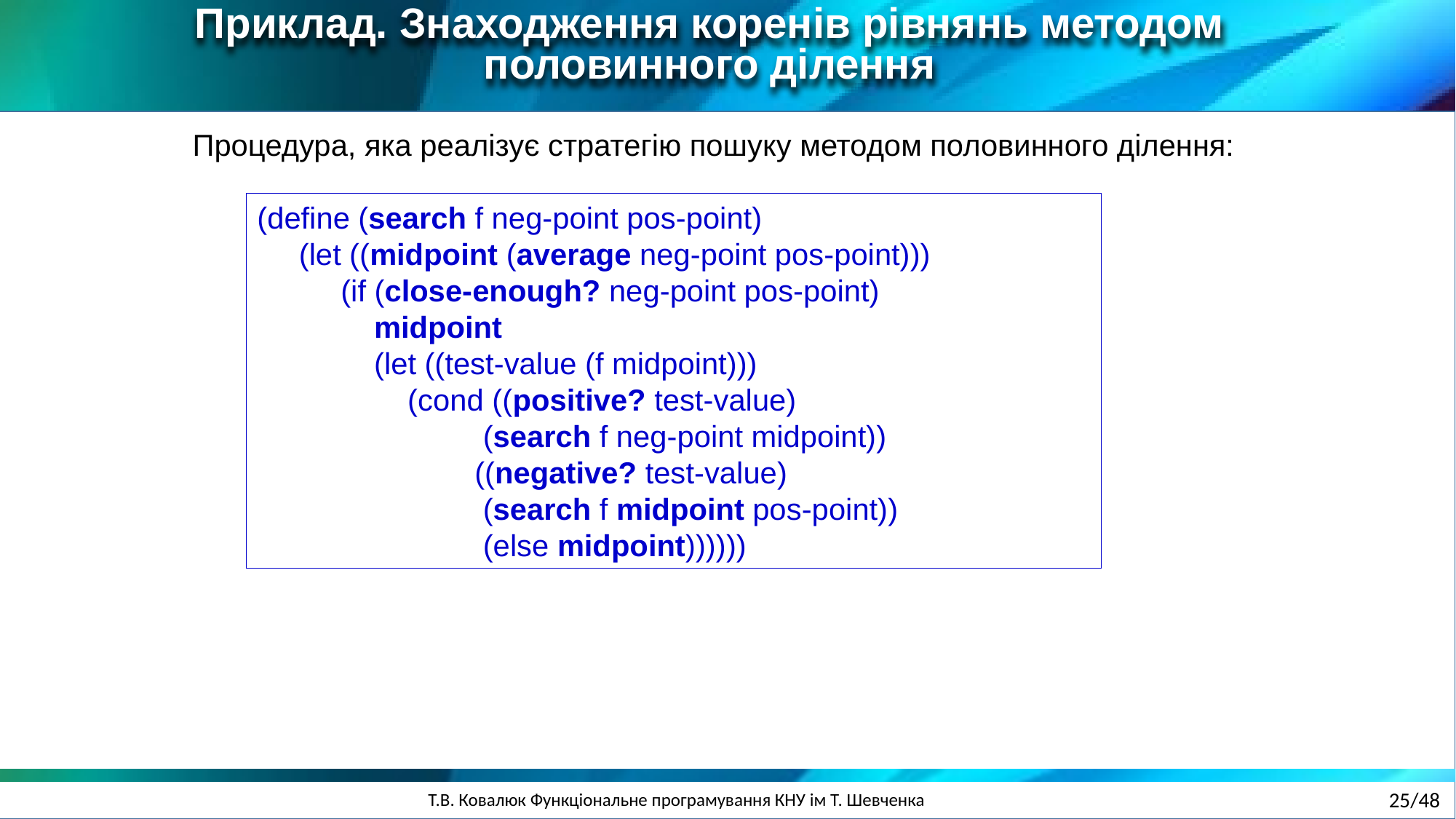

Приклад. Знаходження коренів рівнянь методом половинного ділення
Процедура, яка реалізує стратегію пошуку методом половинного ділення:
(define (search f neg-point pos-point)
     (let ((midpoint (average neg-point pos-point)))
          (if (close-enough? neg-point pos-point)
              midpoint
              (let ((test-value (f midpoint)))
                  (cond ((positive? test-value)
                           (search f neg-point midpoint))
                          ((negative? test-value)
                           (search f midpoint pos-point))
                           (else midpoint))))))
25/48